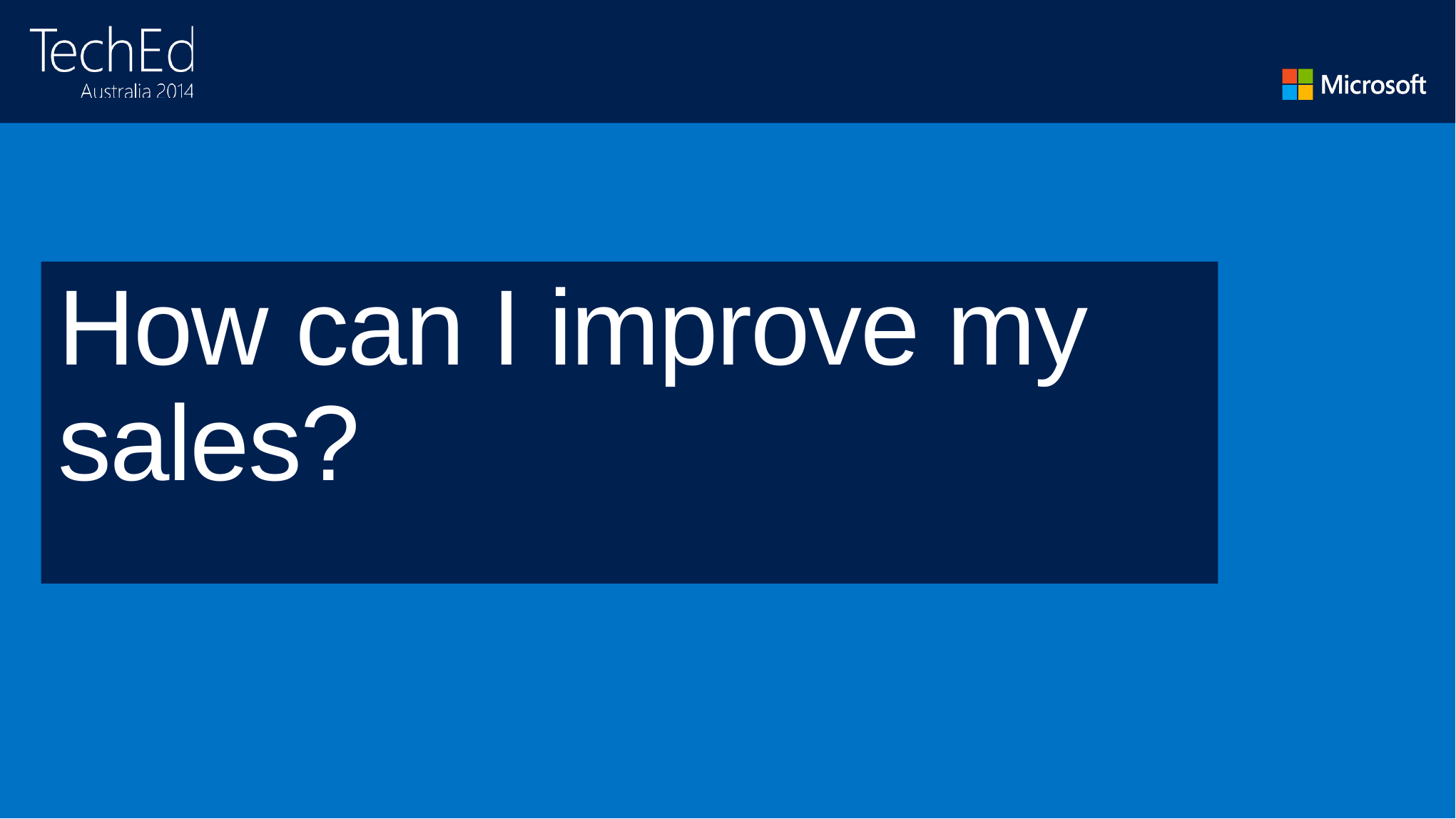

# How can I improve my sales?